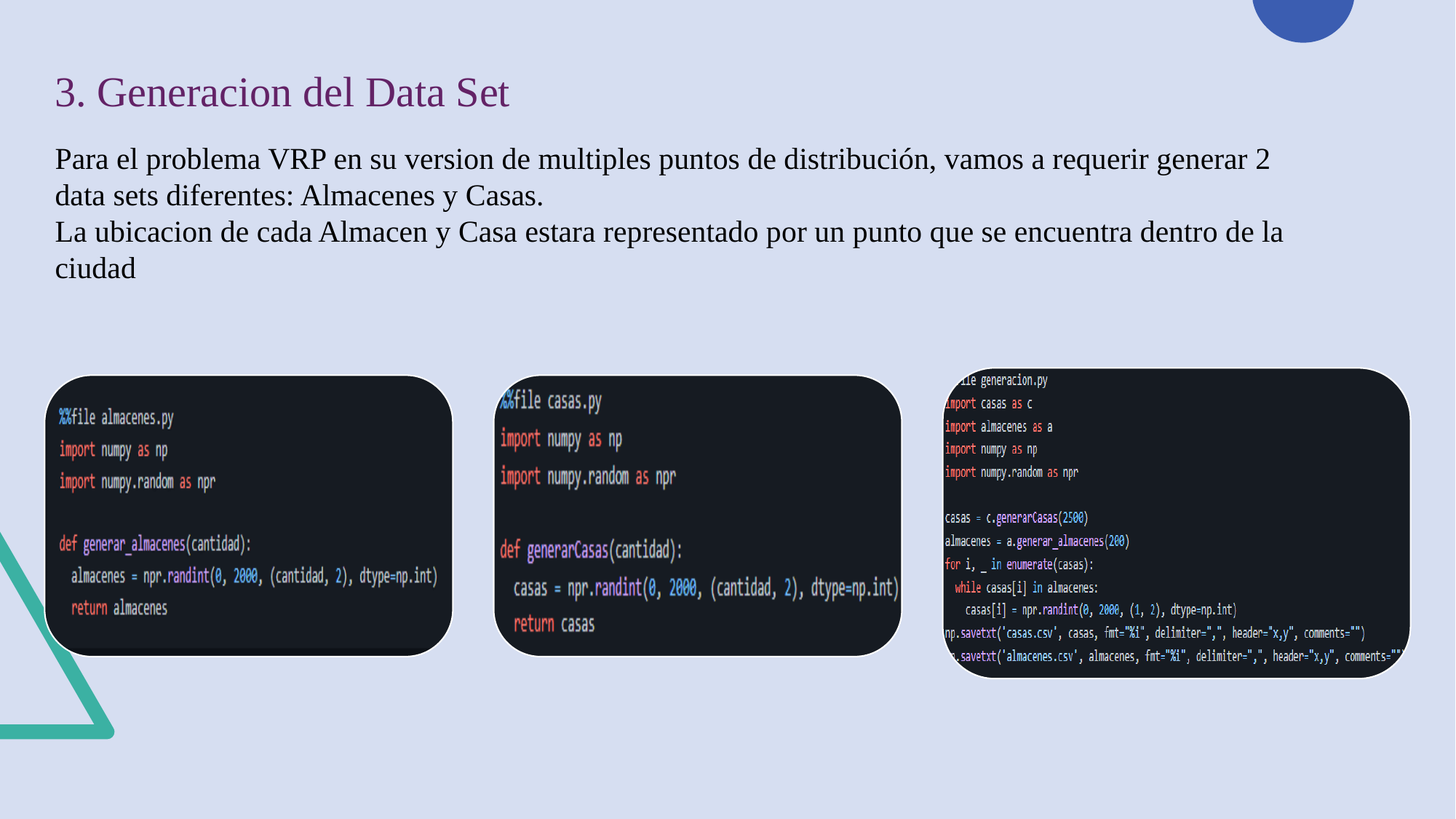

3. Generacion del Data Set
Para el problema VRP en su version de multiples puntos de distribución, vamos a requerir generar 2 data sets diferentes: Almacenes y Casas.
La ubicacion de cada Almacen y Casa estara representado por un punto que se encuentra dentro de la ciudad